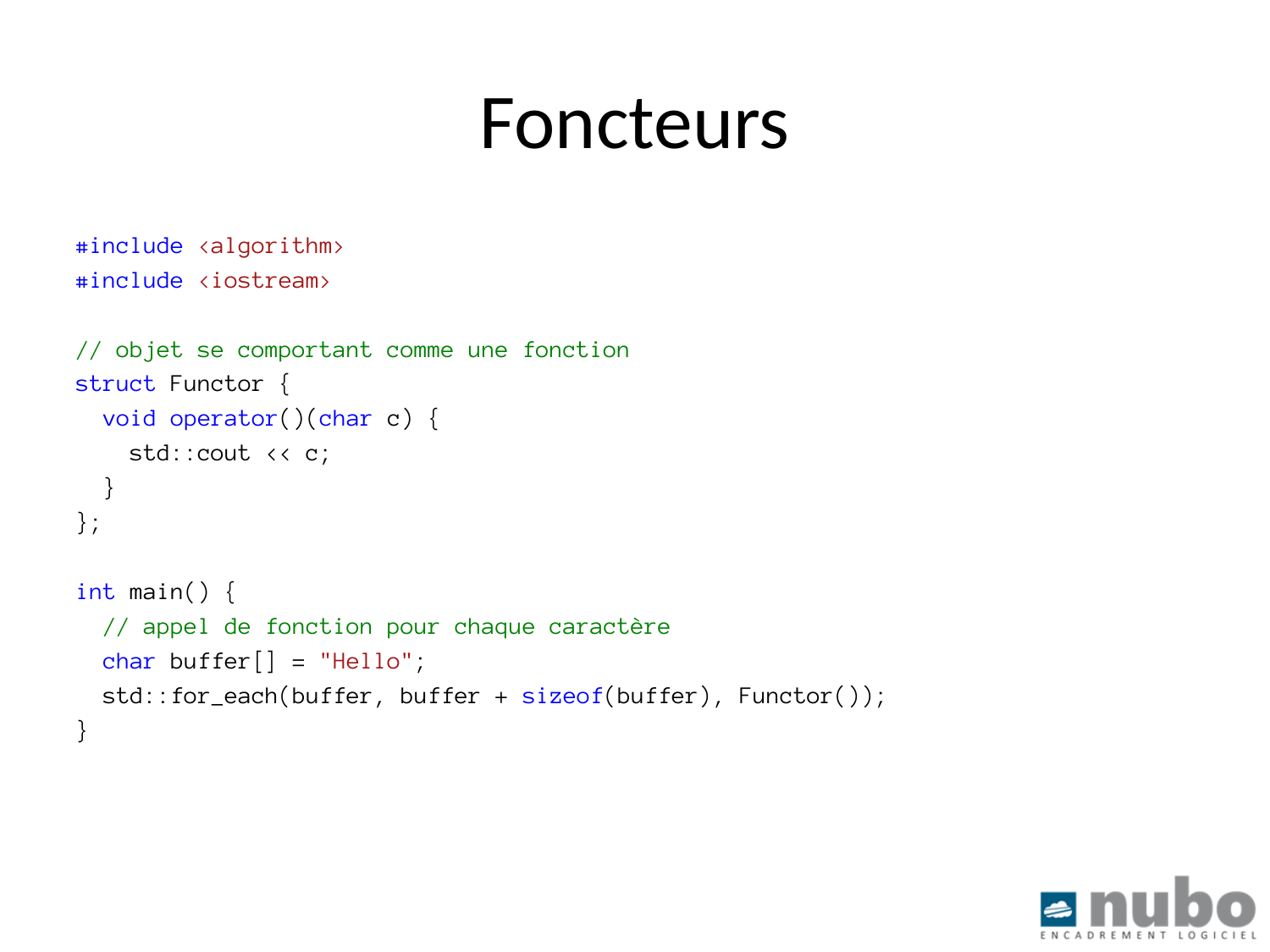

# Foncteurs
#include <algorithm>
#include <iostream>

// objet se comportant comme une fonction
struct Functor {
  void operator()(char c) {
    std::cout << c;
  }
};

int main() {
  // appel de fonction pour chaque caractère
  char buffer[] = "Hello";
  std::for_each(buffer, buffer + sizeof(buffer), Functor());
}